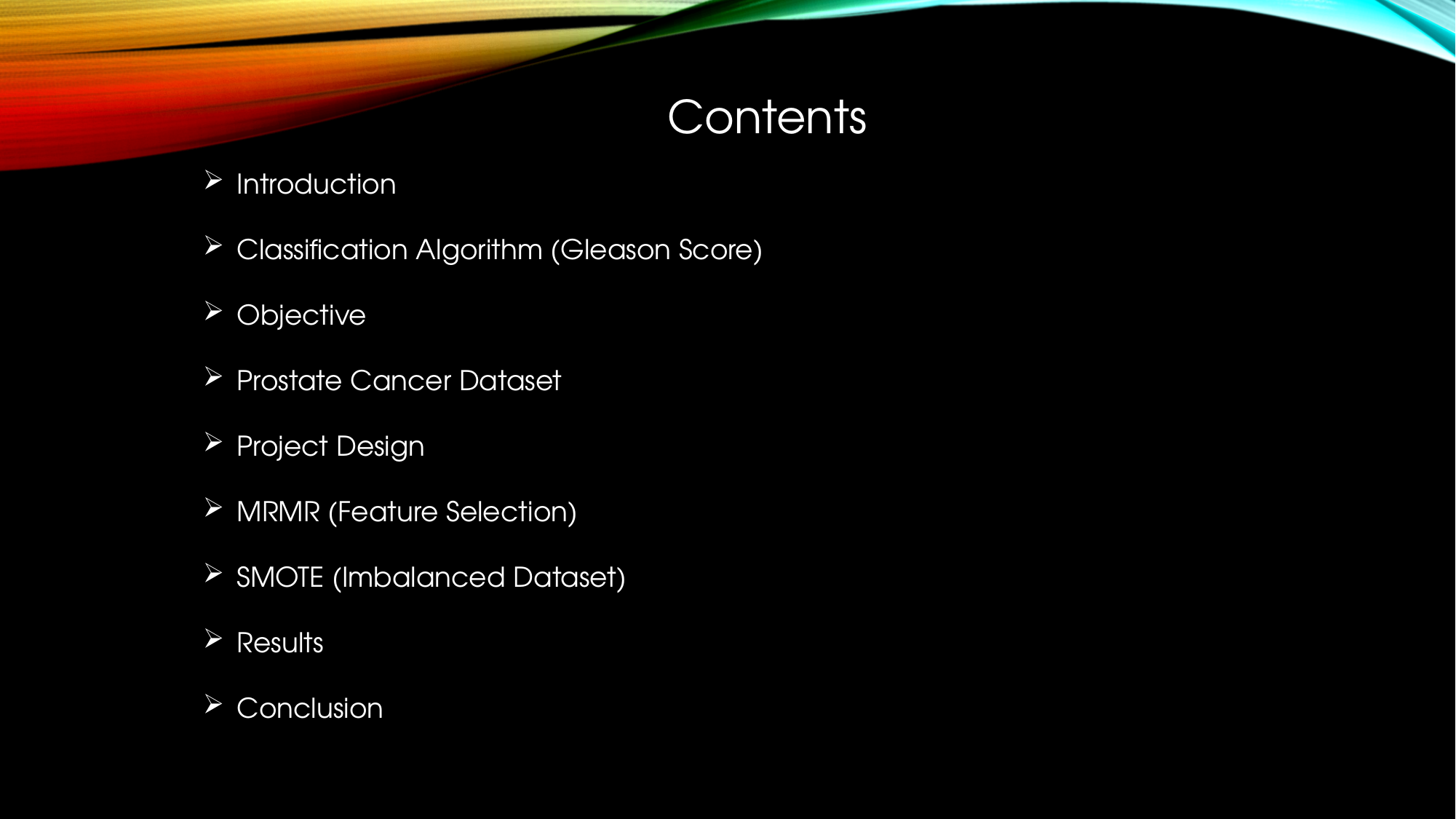

Contents
Introduction

Classification Algorithm (Gleason Score)

Objective

Prostate Cancer Dataset

Project Design

MRMR (Feature Selection)

SMOTE (Imbalanced Dataset)

Results

Conclusion